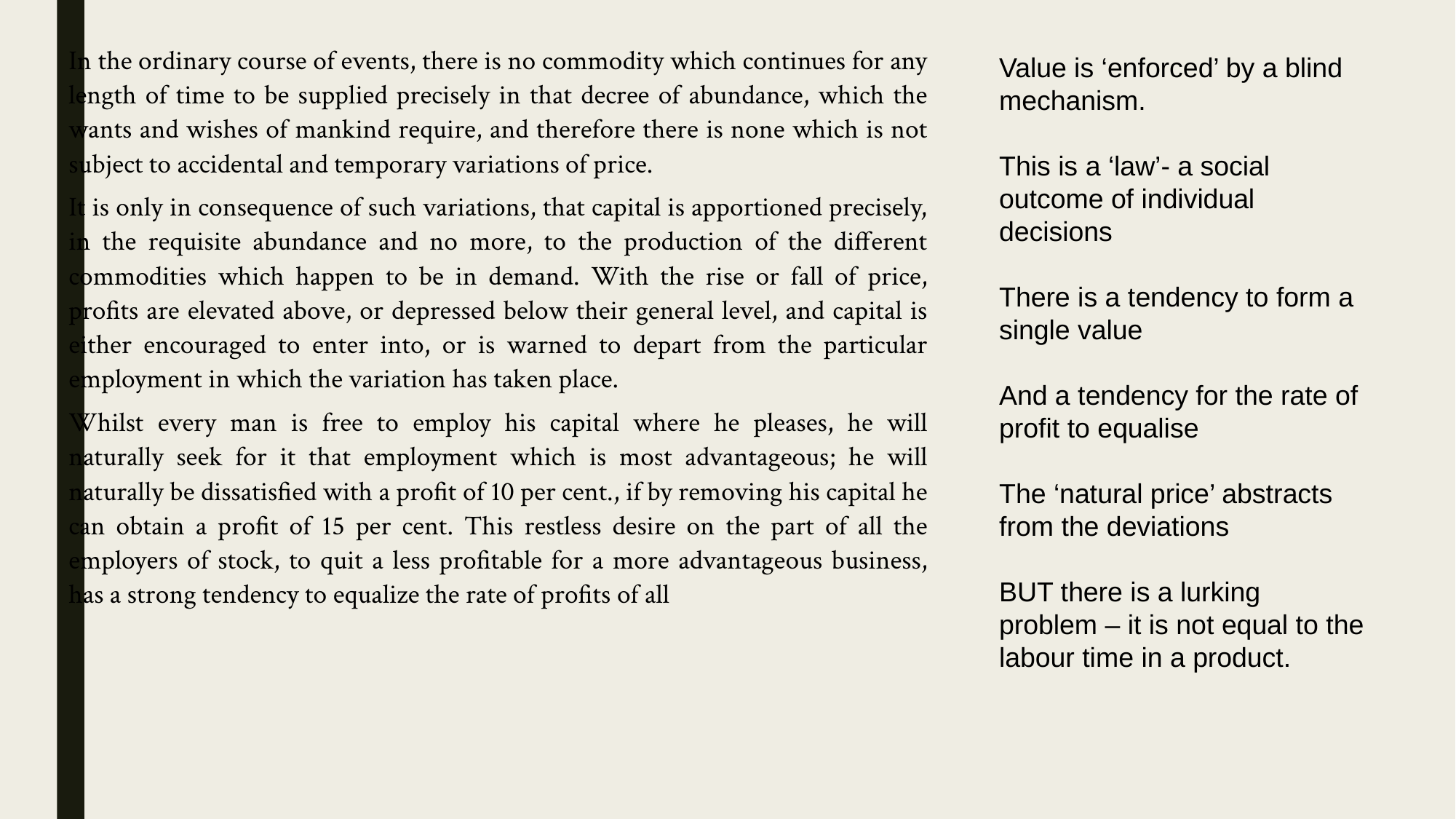

In the ordinary course of events, there is no commodity which continues for any length of time to be supplied precisely in that decree of abundance, which the wants and wishes of mankind require, and therefore there is none which is not subject to accidental and temporary variations of price.
It is only in consequence of such variations, that capital is apportioned precisely, in the requisite abundance and no more, to the production of the different commodities which happen to be in demand. With the rise or fall of price, profits are elevated above, or depressed below their general level, and capital is either encouraged to enter into, or is warned to depart from the particular employment in which the variation has taken place.
Whilst every man is free to employ his capital where he pleases, he will naturally seek for it that employment which is most advantageous; he will naturally be dissatisfied with a profit of 10 per cent., if by removing his capital he can obtain a profit of 15 per cent. This restless desire on the part of all the employers of stock, to quit a less profitable for a more advantageous business, has a strong tendency to equalize the rate of profits of all
Value is ‘enforced’ by a blind mechanism.

This is a ‘law’- a social outcome of individual decisions

There is a tendency to form a single value

And a tendency for the rate of profit to equalise

The ‘natural price’ abstracts from the deviations

BUT there is a lurking problem – it is not equal to the labour time in a product.